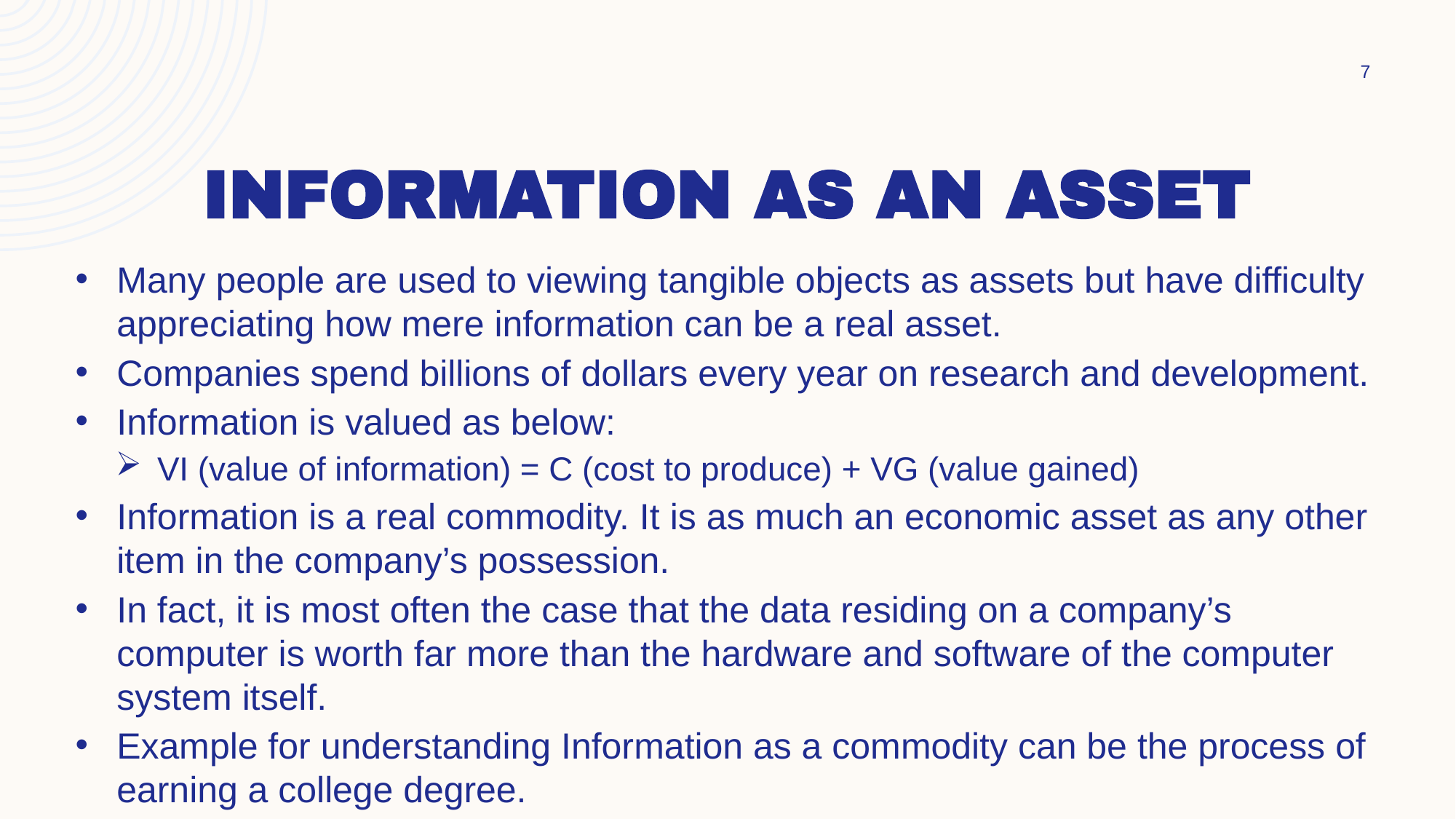

7
# Information as an asset
Many people are used to viewing tangible objects as assets but have difficulty appreciating how mere information can be a real asset.
Companies spend billions of dollars every year on research and development.
Information is valued as below:
VI (value of information) = C (cost to produce) + VG (value gained)
Information is a real commodity. It is as much an economic asset as any other item in the company’s possession.
In fact, it is most often the case that the data residing on a company’s computer is worth far more than the hardware and software of the computer system itself.
Example for understanding Information as a commodity can be the process of earning a college degree.